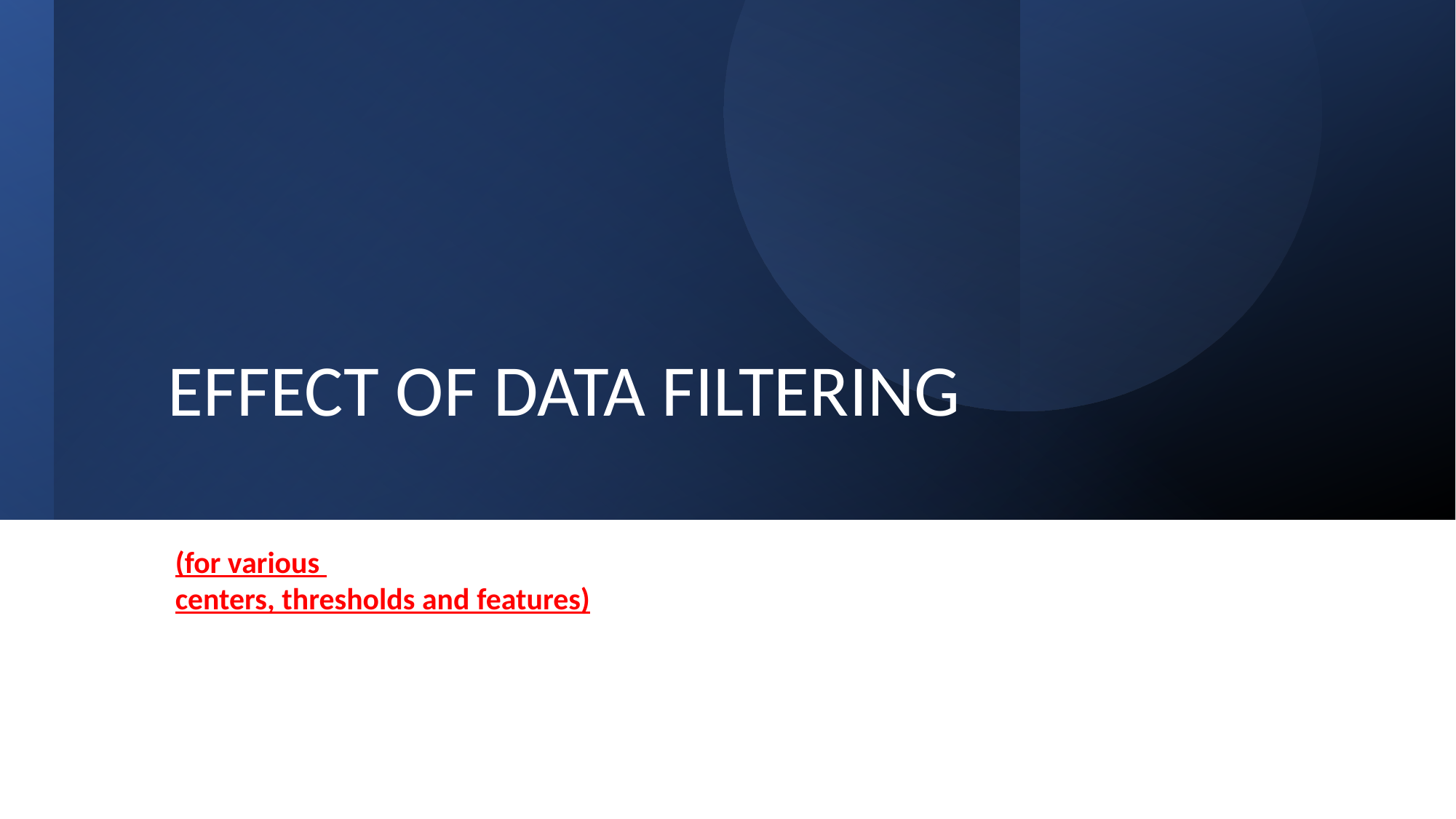

# EFFECT OF DATA FILTERING
(for various 
centers, thresholds and features)